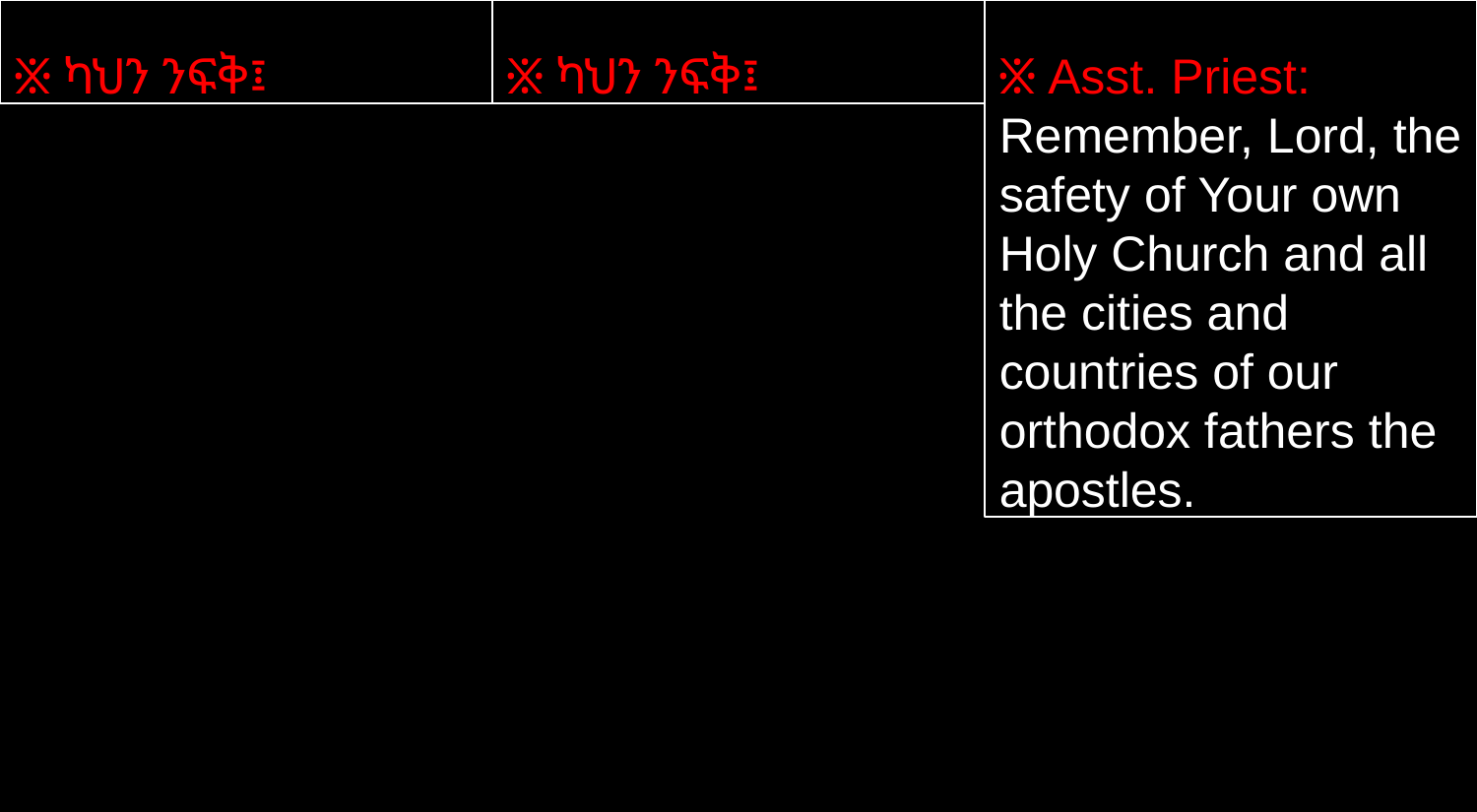

፠ ካህን ንፍቅ፤

፠ ካህን ንፍቅ፤

፠ Asst. Priest: Remember, Lord, the safety of Your own Holy Church and all the cities and countries of our orthodox fathers the apostles.